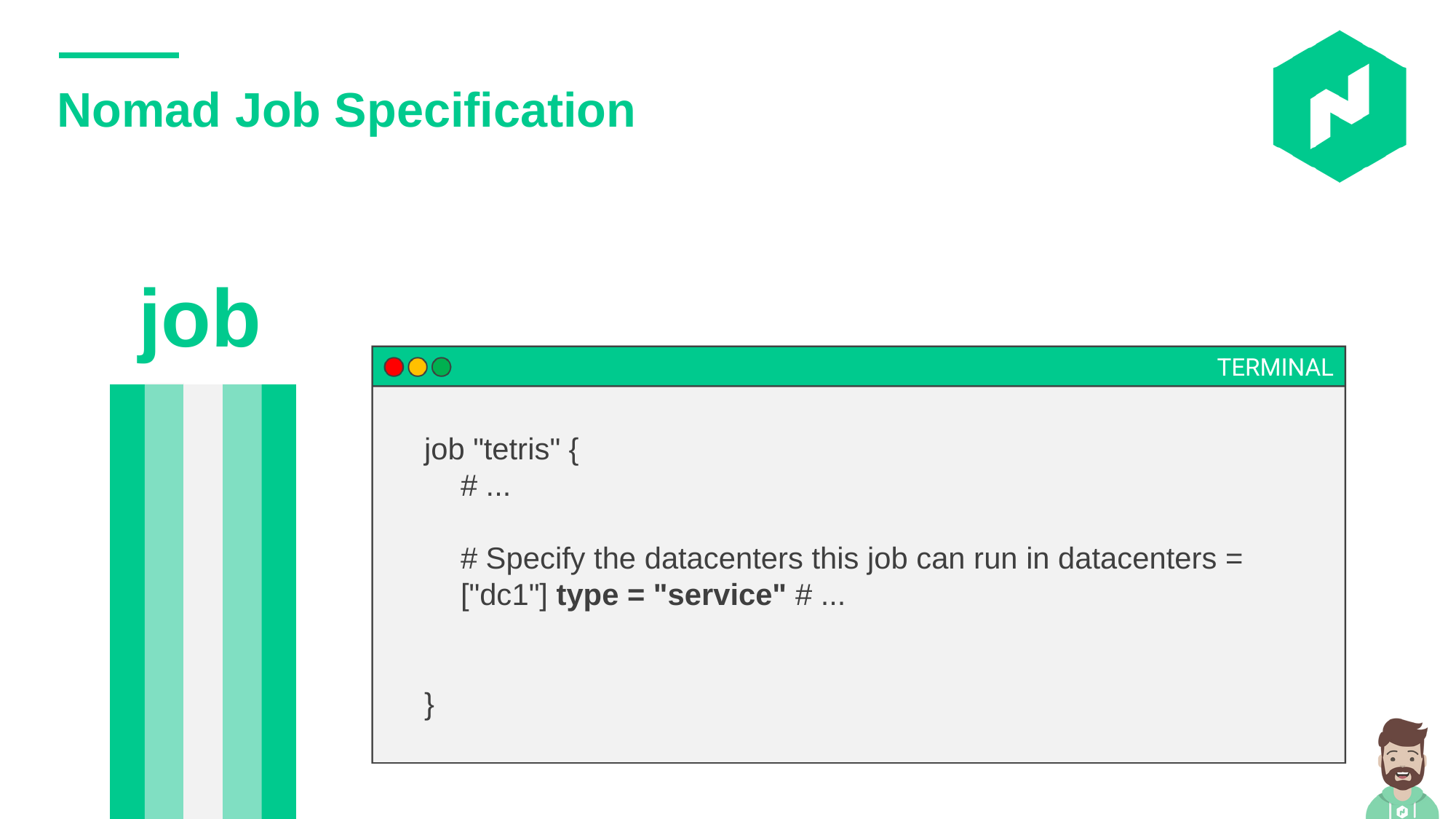

Nomad Job Specification
job

TERMINAL

job "tetris" {
# ...
# Specify the datacenters this job can run in datacenters = ["dc1"] type = "service" # ...
}